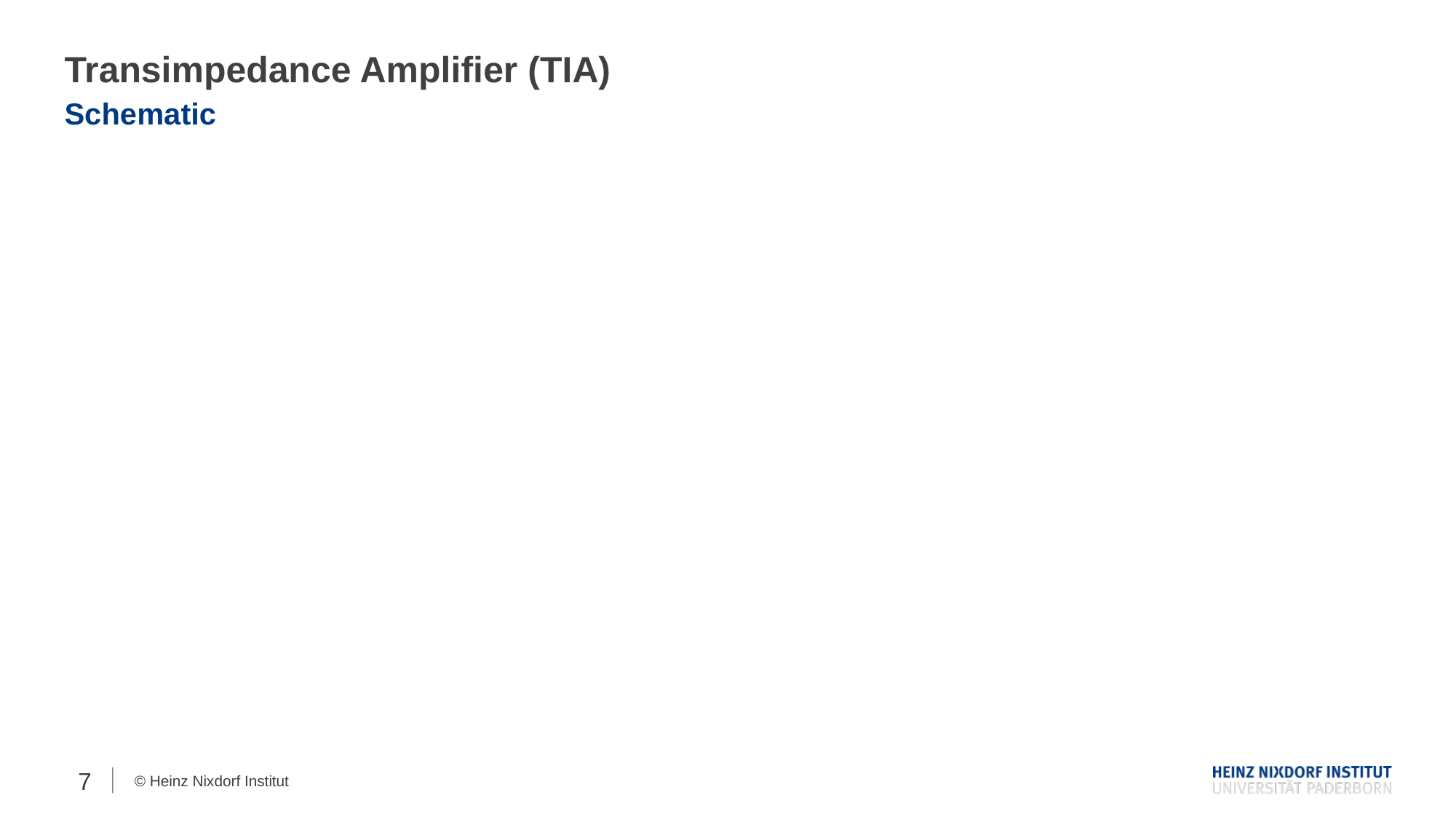

# Transimpedance Amplifier (TIA)
Schematic

7
© Heinz Nixdorf Institut